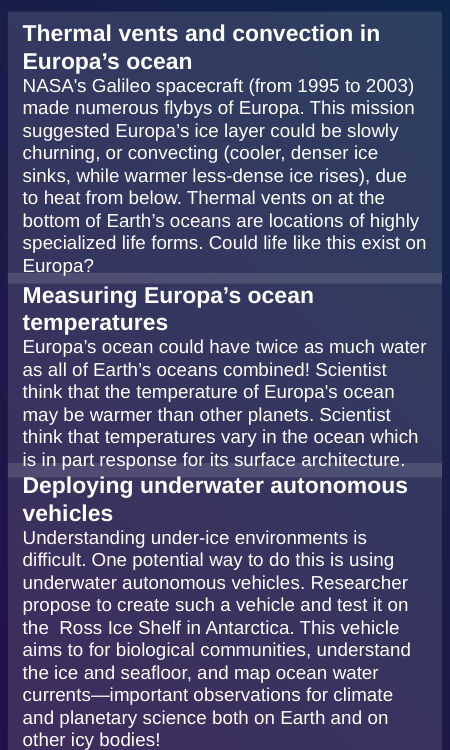

Thermal vents and convection in Europa’s ocean
NASA's Galileo spacecraft (from 1995 to 2003) made numerous flybys of Europa. This mission suggested Europa’s ice layer could be slowly churning, or convecting (cooler, denser ice sinks, while warmer less-dense ice rises), due to heat from below. Thermal vents on at the bottom of Earth’s oceans are locations of highly specialized life forms. Could life like this exist on Europa?
Measuring Europa’s ocean temperatures
Europa’s ocean could have twice as much water as all of Earth’s oceans combined! Scientist think that the temperature of Europa's ocean may be warmer than other planets. Scientist think that temperatures vary in the ocean which is in part response for its surface architecture.
Deploying underwater autonomous vehicles
Understanding under-ice environments is difficult. One potential way to do this is using underwater autonomous vehicles. Researcher propose to create such a vehicle and test it on the  Ross Ice Shelf in Antarctica. This vehicle aims to for biological communities, understand the ice and seafloor, and map ocean water currents—important observations for climate and planetary science both on Earth and on other icy bodies!